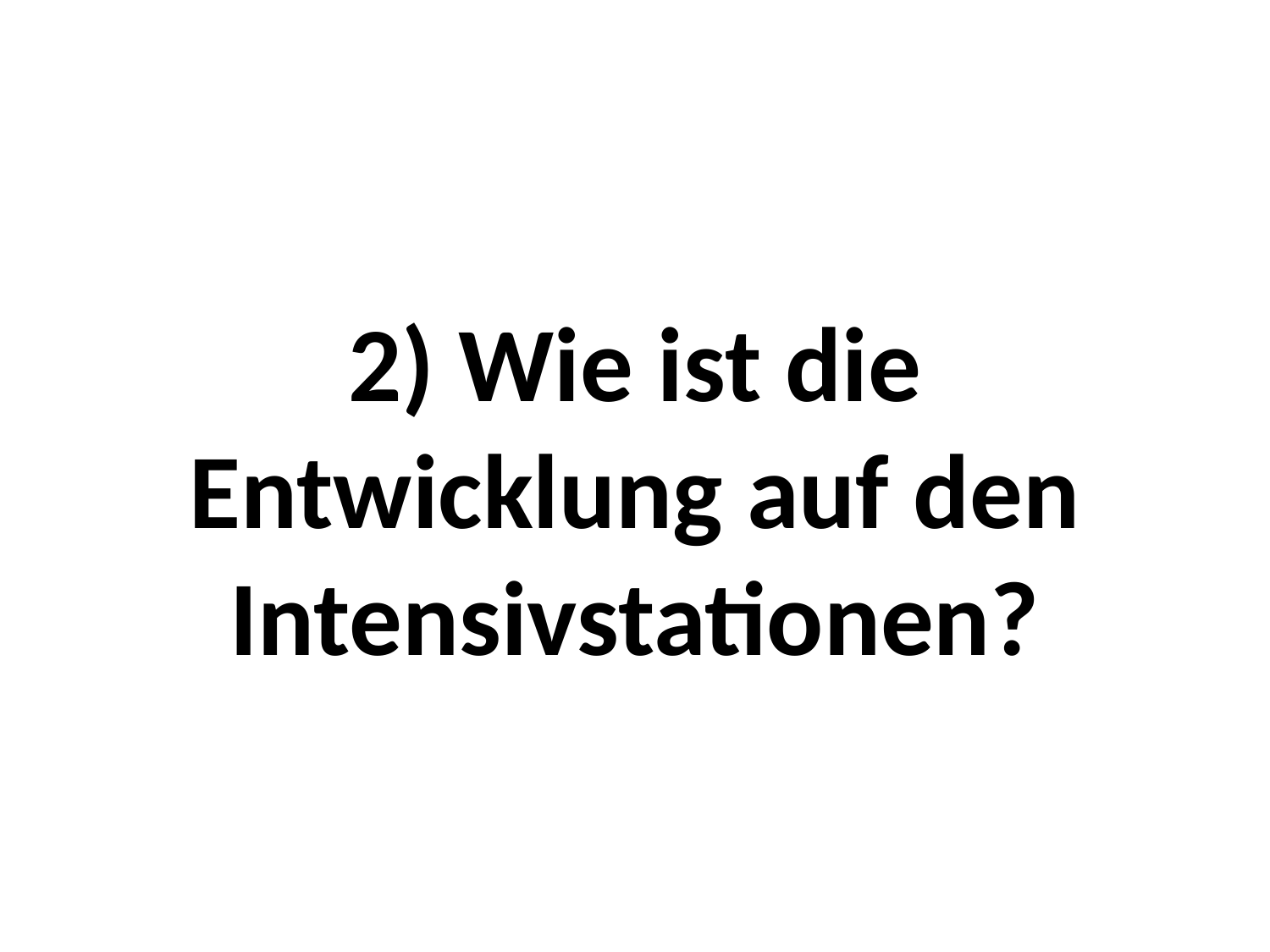

# 2) Wie ist die Entwicklung auf den Intensivstationen?